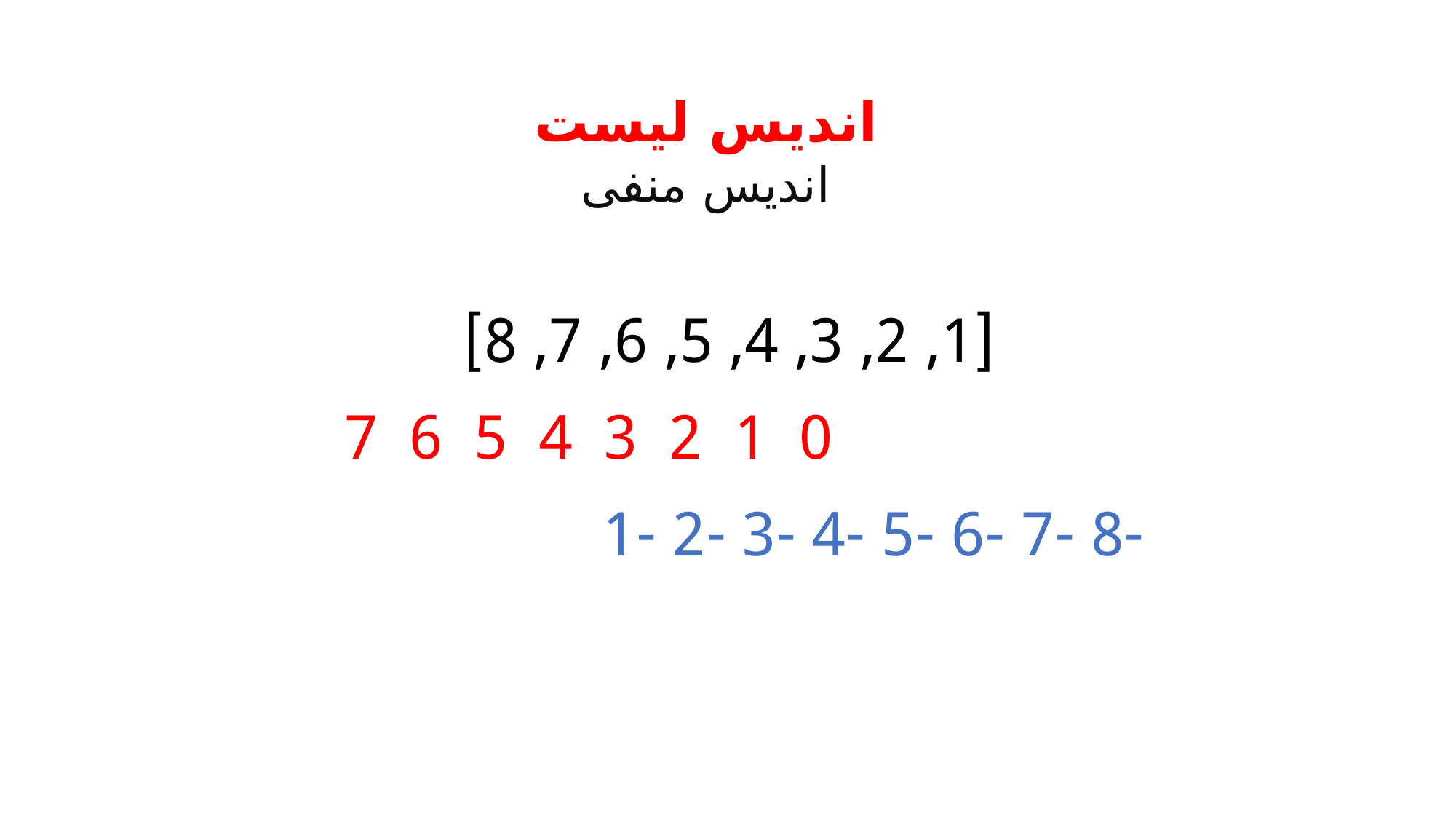

# اندیس لیست
اندیس منفی
[1, 2, 3, 4, 5, 6, 7, 8]
0  1  2  3  4  5  6  7
-8 -7 -6 -5 -4 -3 -2 -1